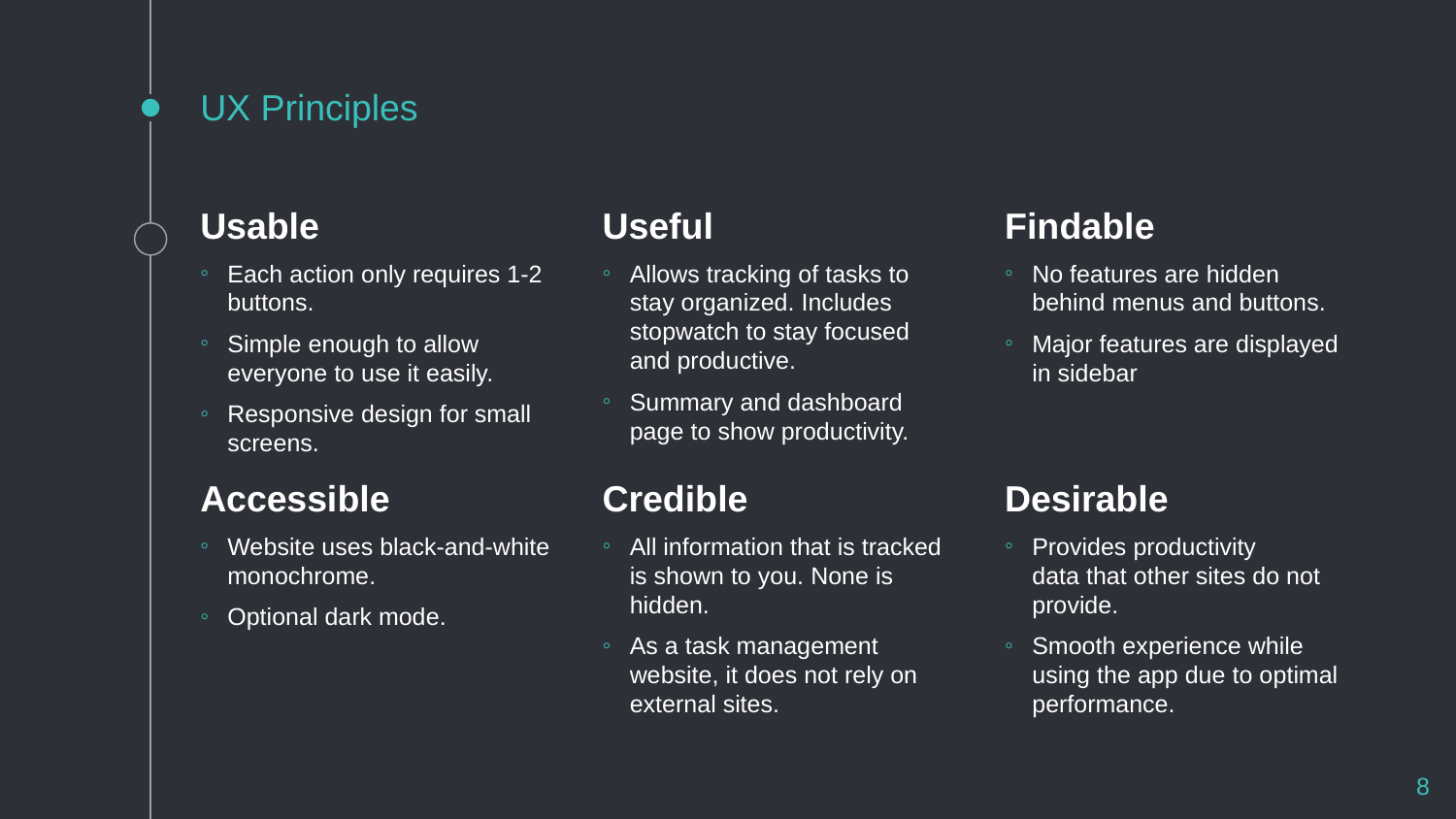

# UX Principles
Usable
Each action only requires 1-2 buttons.
Simple enough to allow everyone to use it easily.
Responsive design for small screens.
Useful
Allows tracking of tasks to stay organized. Includes stopwatch to stay focused and productive.
Summary and dashboard page to show productivity.
Findable
No features are hidden behind menus and buttons.
Major features are displayed in sidebar

Accessible
Website uses black-and-white monochrome.
Optional dark mode.
Credible
All information that is tracked is shown to you. None is hidden.
As a task management website, it does not rely on external sites.
Desirable
Provides productivity data that other sites do not provide.
Smooth experience while using the app due to optimal performance.

8